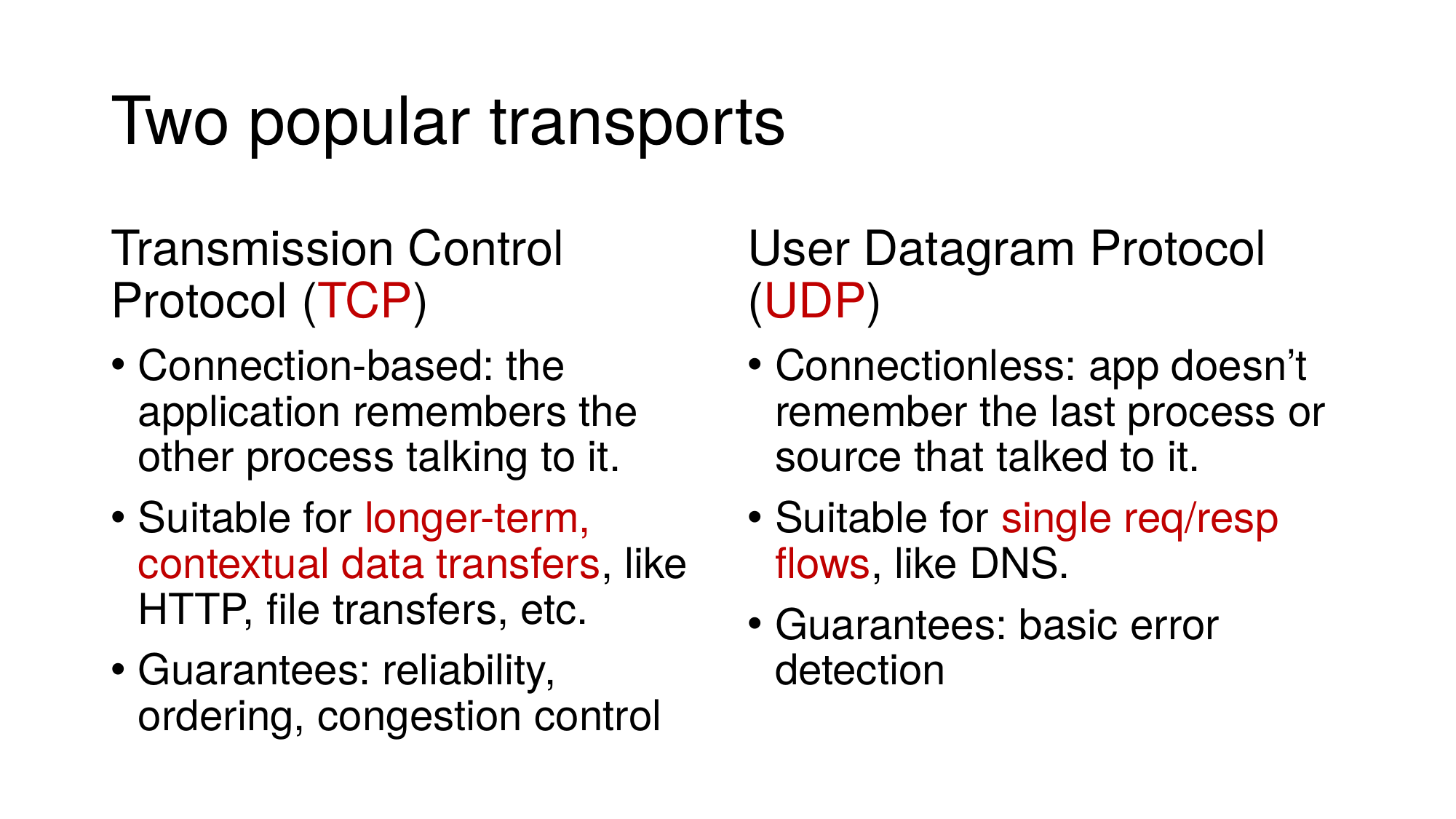

# Two popular transports
Transmission Control Protocol (TCP)
Connection-based: the application remembers the other process talking to it.
Suitable for longer-term, contextual data transfers, like HTTP, file transfers, etc.
Guarantees: reliability, ordering, congestion control
User Datagram Protocol (UDP)
Connectionless: app doesn’t remember the last process or source that talked to it.
Suitable for single req/resp flows, like DNS.
Guarantees: basic error detection